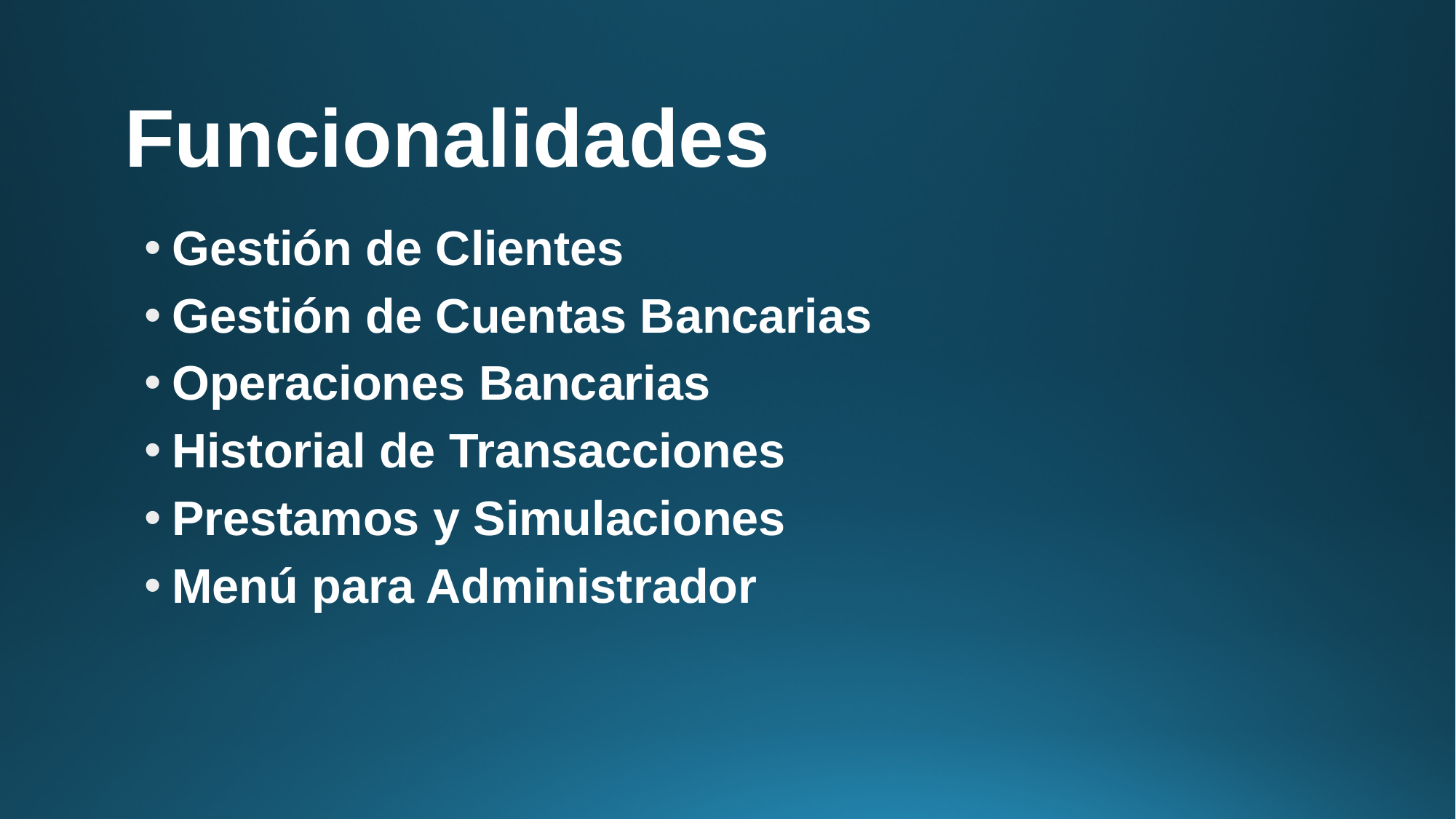

# Funcionalidades
Gestión de Clientes
Gestión de Cuentas Bancarias
Operaciones Bancarias
Historial de Transacciones
Prestamos y Simulaciones
Menú para Administrador